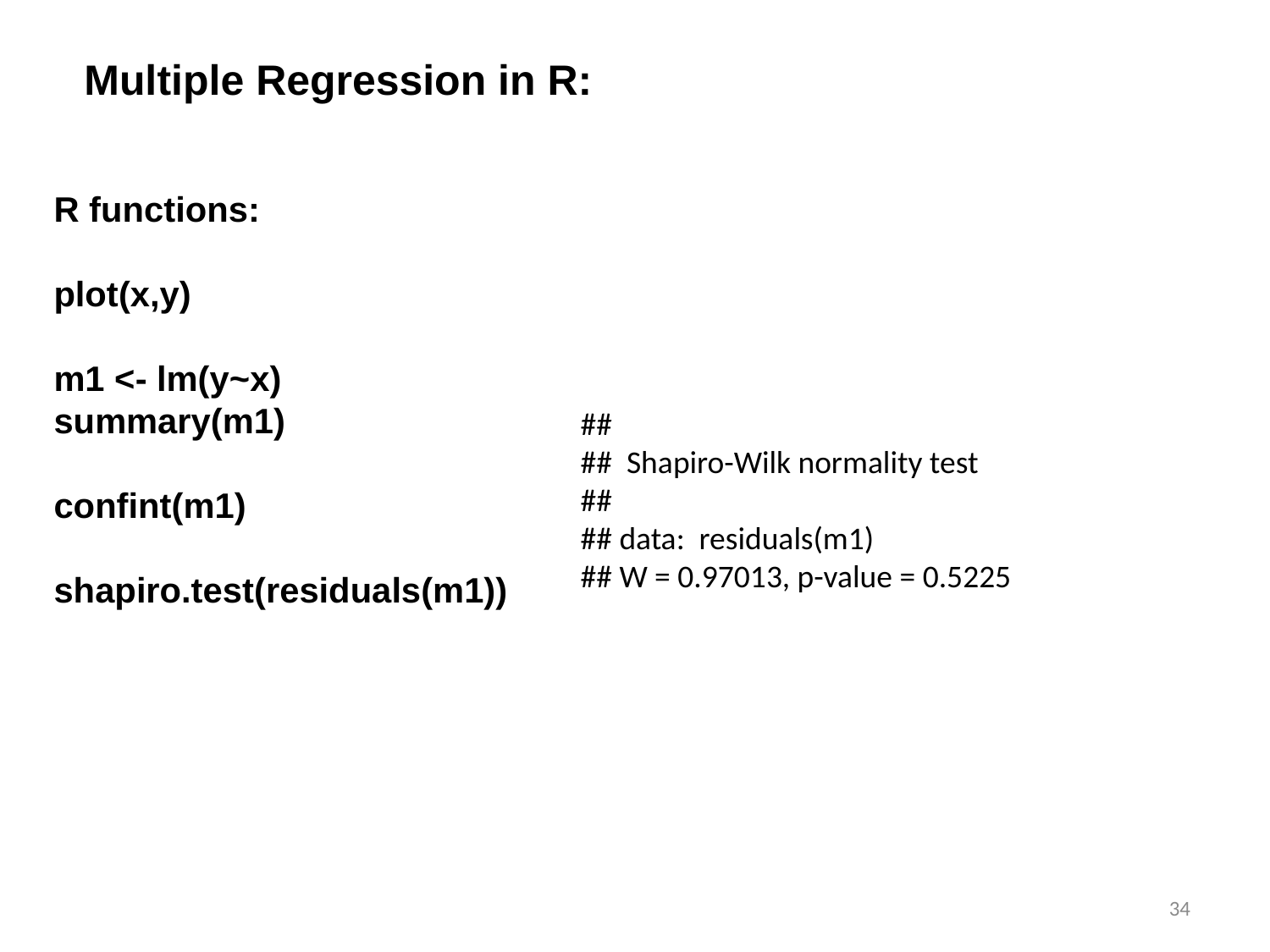

Multiple Regression in R:

R functions:

plot(x,y)

m1 <- lm(y~x)
summary(m1)

confint(m1)

shapiro.test(residuals(m1))

##
##  Shapiro-Wilk normality test
##
## data:  residuals(m1)
## W = 0.97013, p-value = 0.5225
34